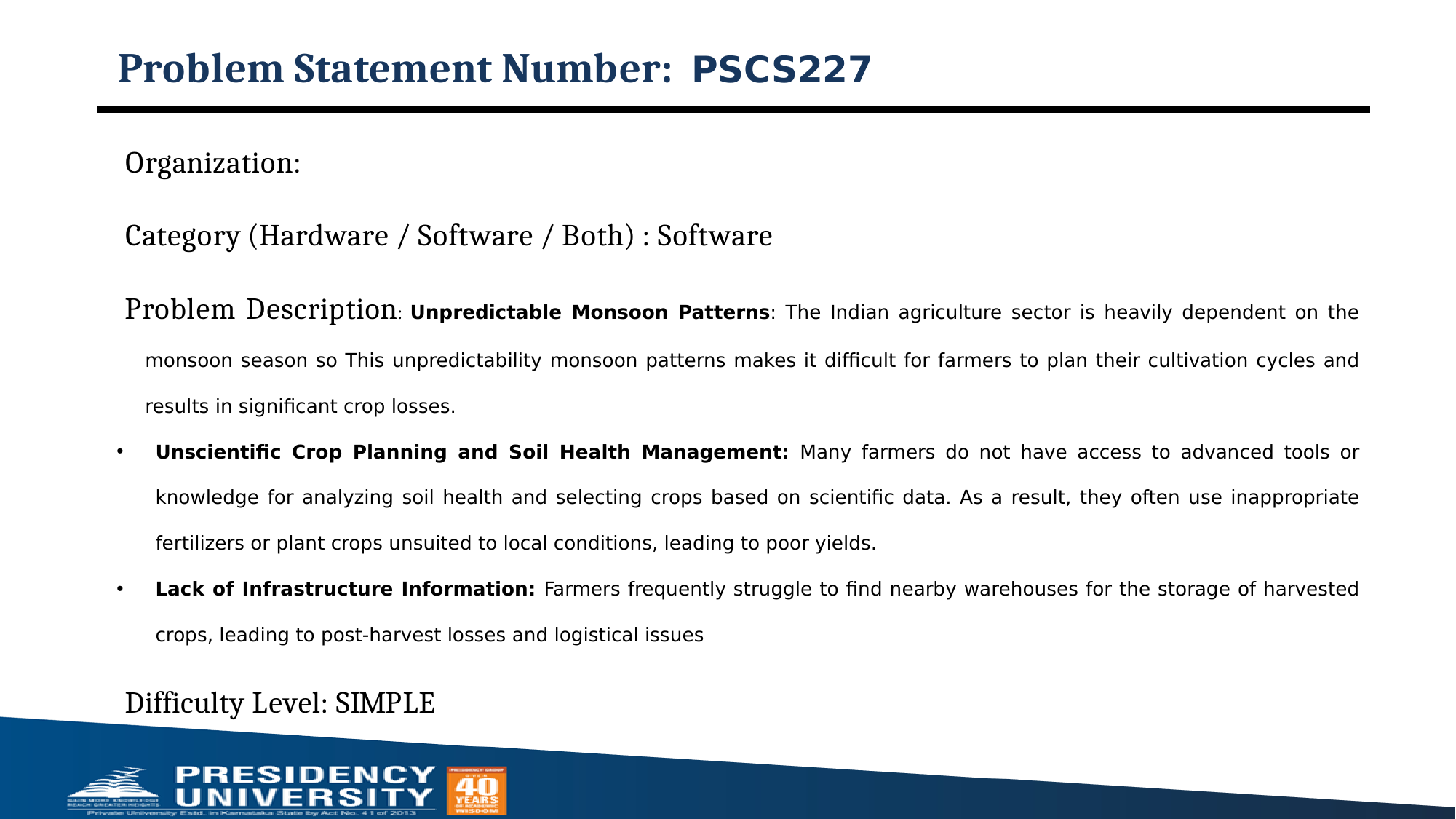

# Problem Statement Number:  PSCS227
Organization:
Category (Hardware / Software / Both) : Software
Problem Description: Unpredictable Monsoon Patterns: The Indian agriculture sector is heavily dependent on the monsoon season so This unpredictability monsoon patterns makes it difficult for farmers to plan their cultivation cycles and results in significant crop losses.
Unscientific Crop Planning and Soil Health Management: Many farmers do not have access to advanced tools or knowledge for analyzing soil health and selecting crops based on scientific data. As a result, they often use inappropriate fertilizers or plant crops unsuited to local conditions, leading to poor yields.
Lack of Infrastructure Information: Farmers frequently struggle to find nearby warehouses for the storage of harvested crops, leading to post-harvest losses and logistical issues
Difficulty Level: SIMPLE